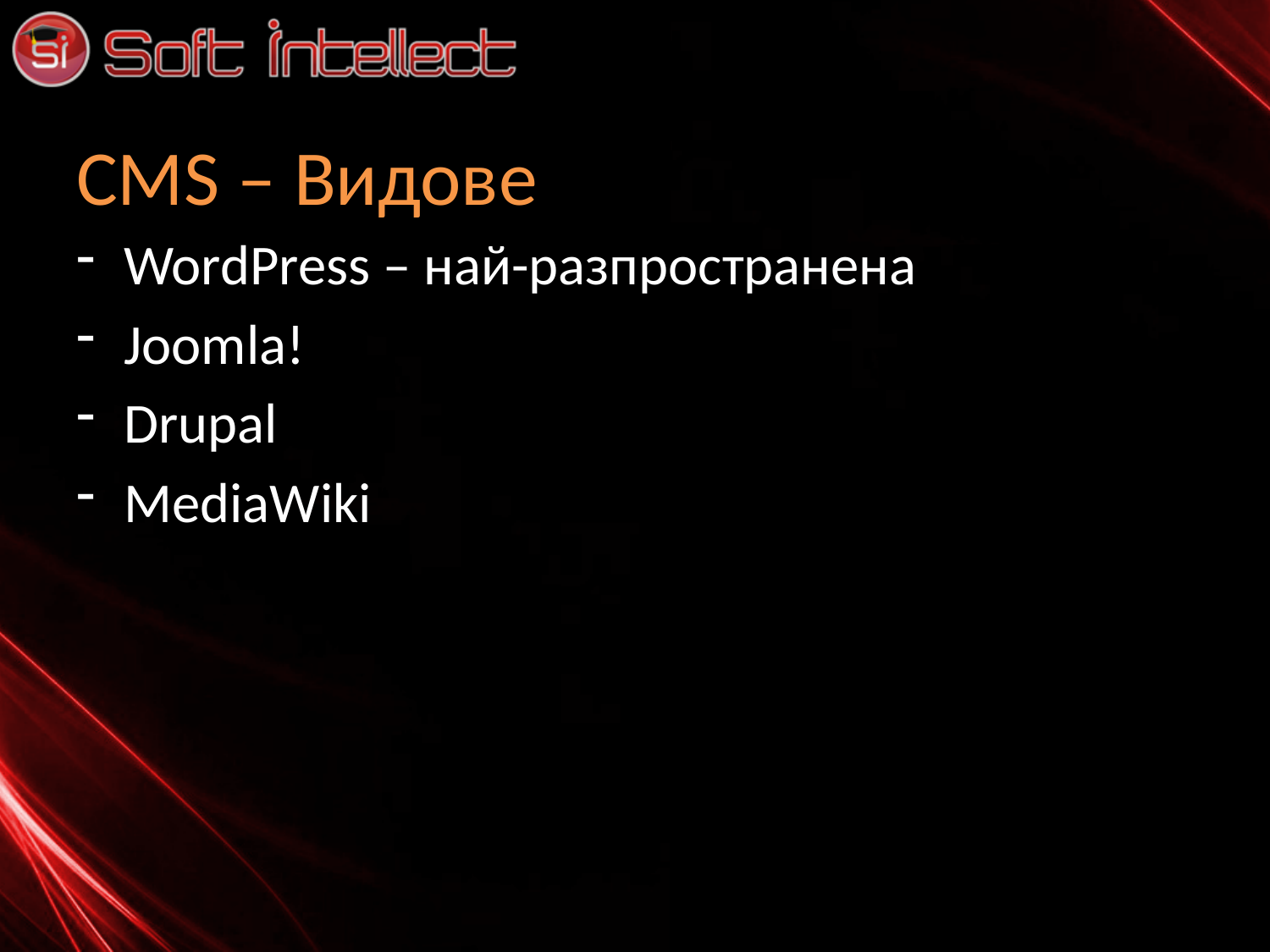

# CMS – Видове
WordPress – най-разпространена
Joomla!
Drupal
MediaWiki